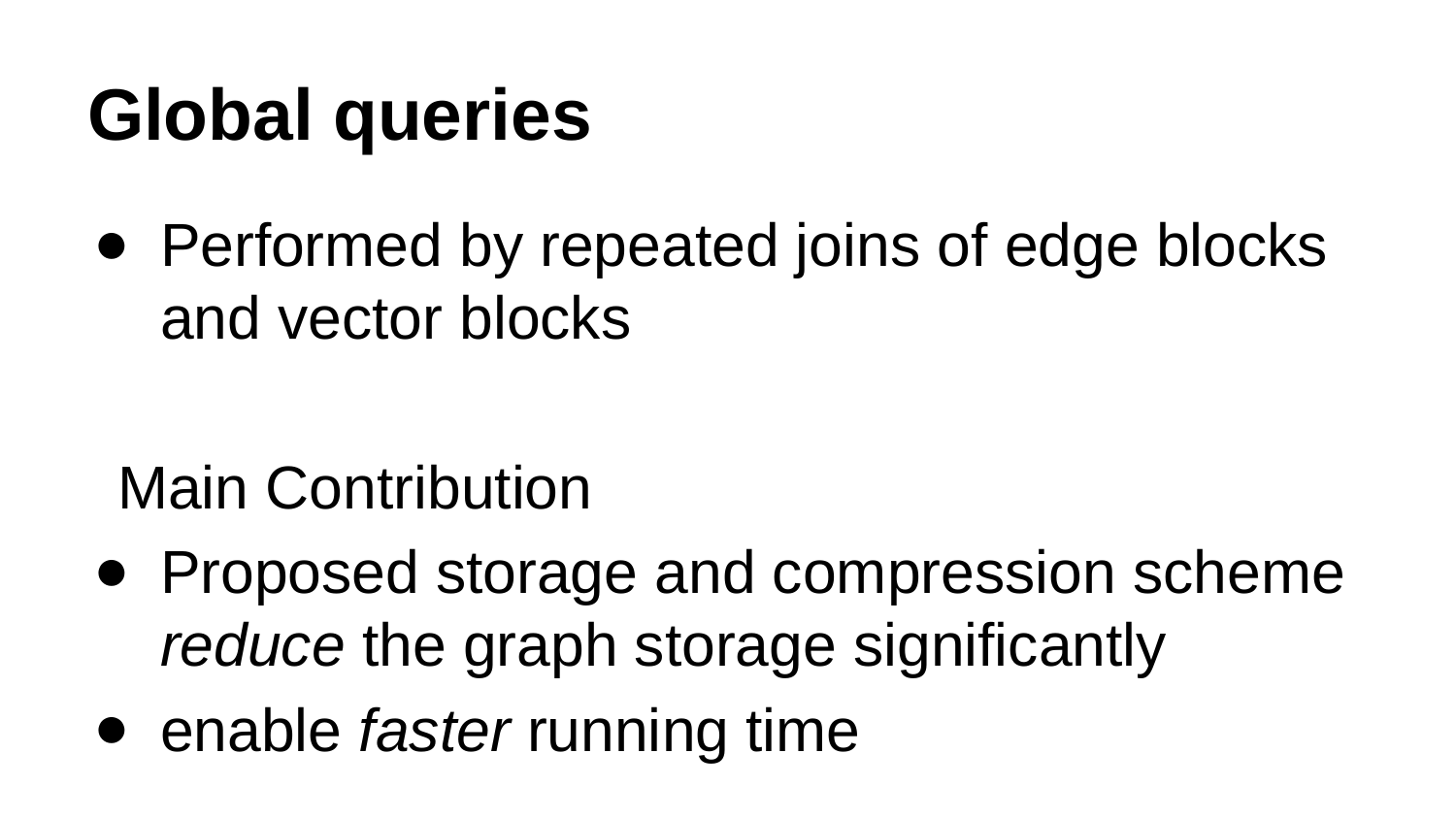

# Global queries
Performed by repeated joins of edge blocks and vector blocks

Main Contribution
Proposed storage and compression scheme reduce the graph storage significantly
enable faster running time